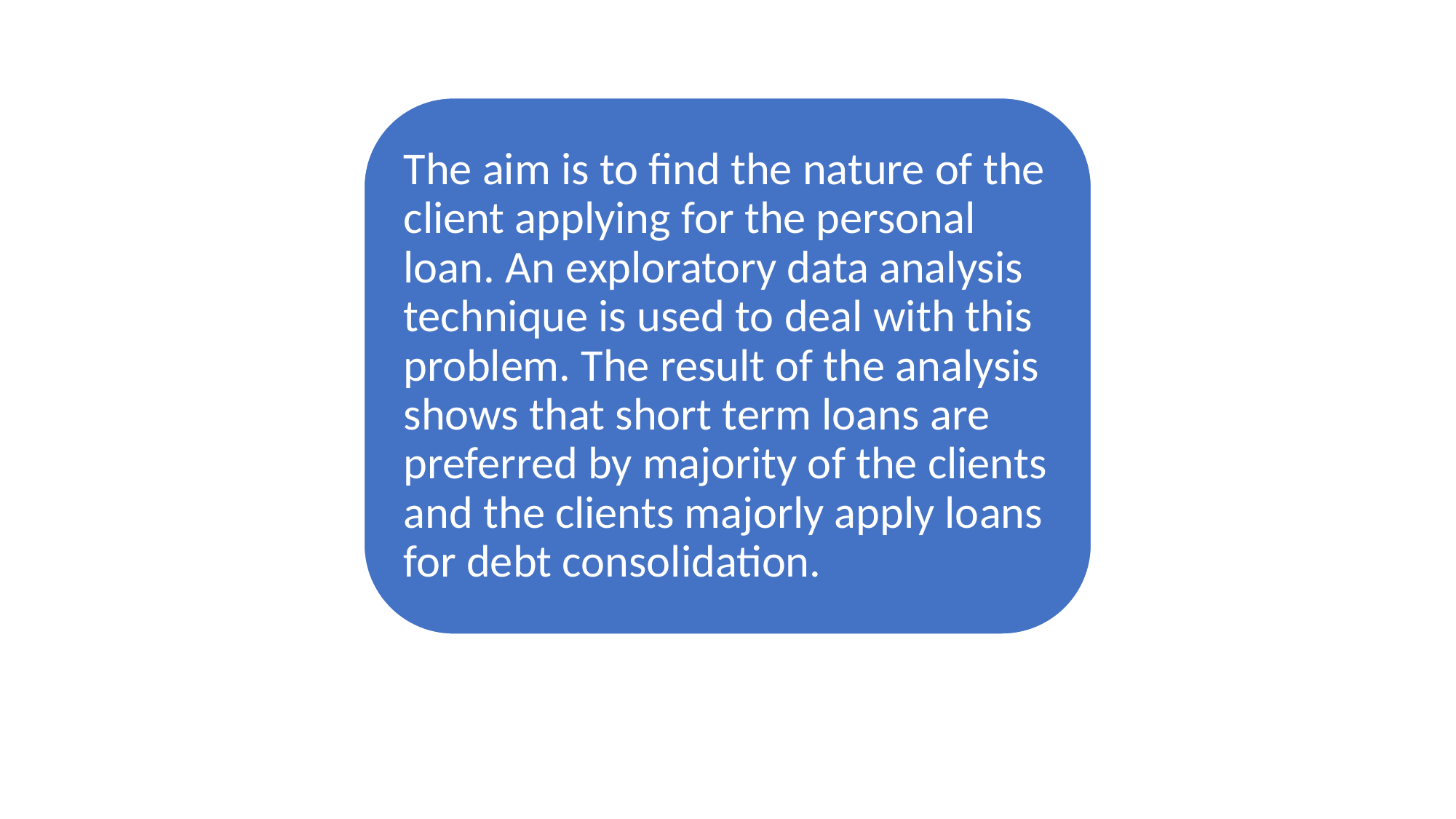

The aim is to find the nature of the client applying for the personal loan. An exploratory data analysis technique is used to deal with this problem. The result of the analysis shows that short term loans are preferred by majority of the clients and the clients majorly apply loans for debt consolidation.